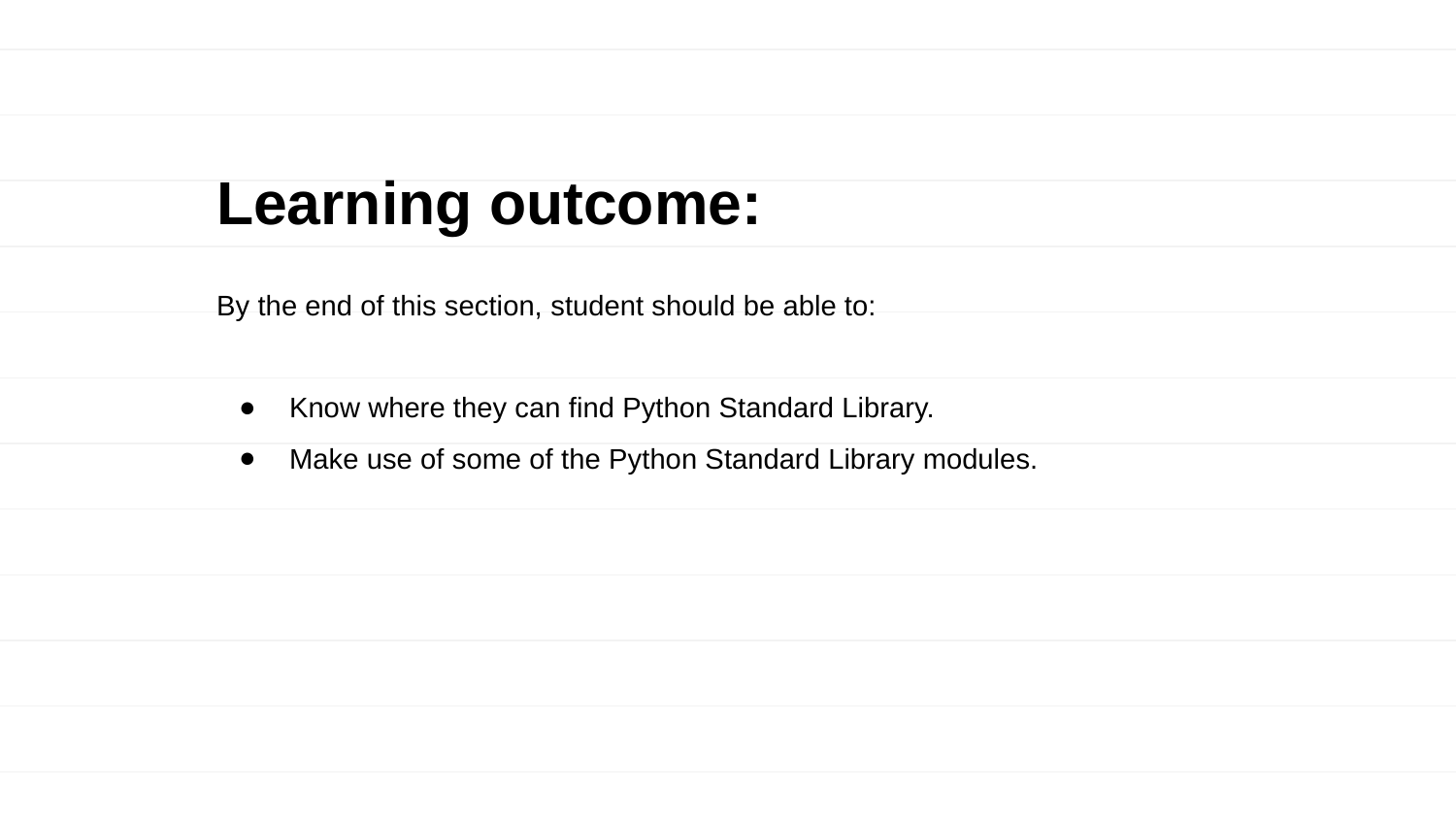

Learning outcome:

By the end of this section, student should be able to:

Know where they can find Python Standard Library.
Make use of some of the Python Standard Library modules.